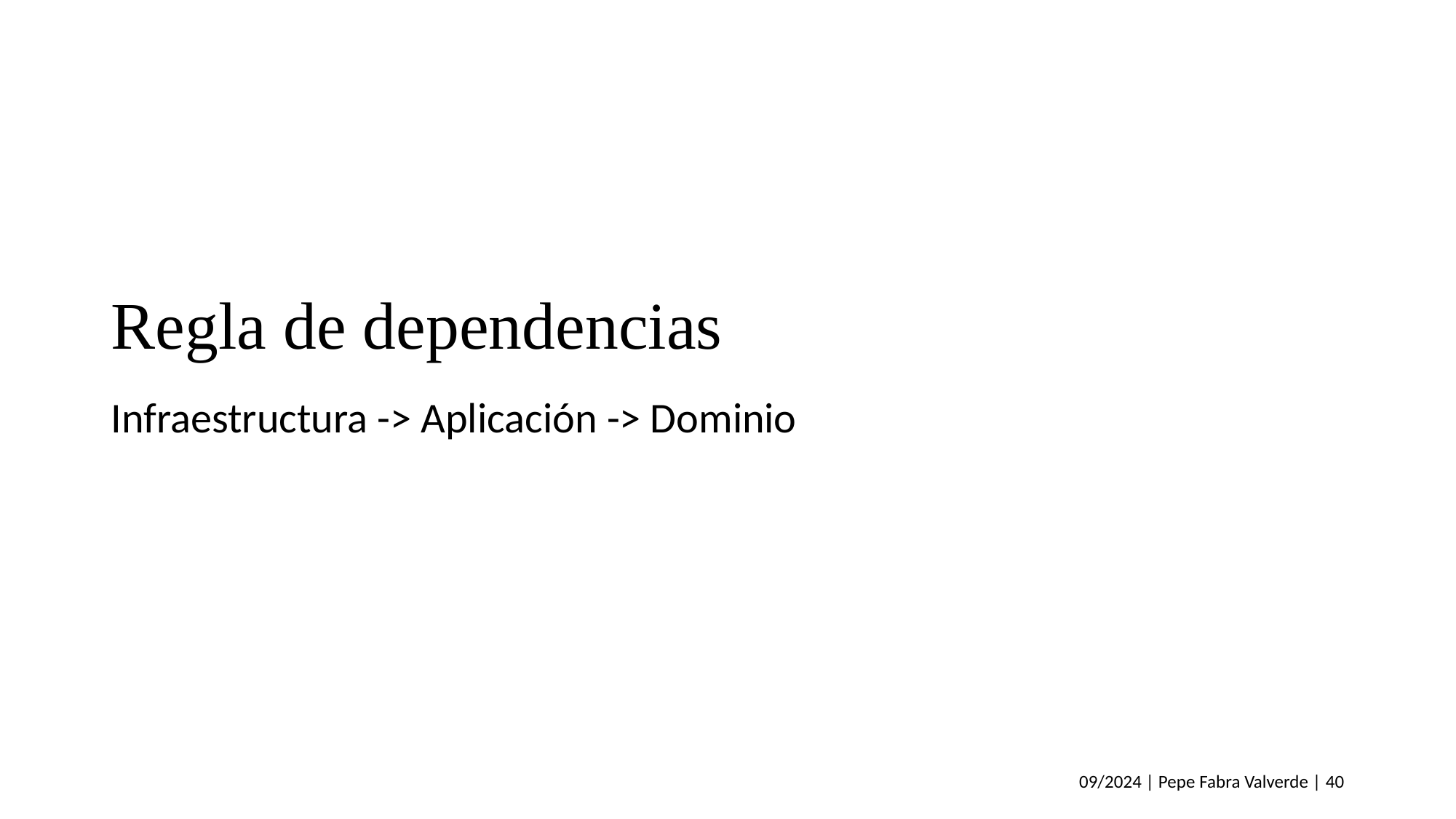

# Regla de dependencias
Infraestructura -> Aplicación -> Dominio
09/2024 | Pepe Fabra Valverde | 40